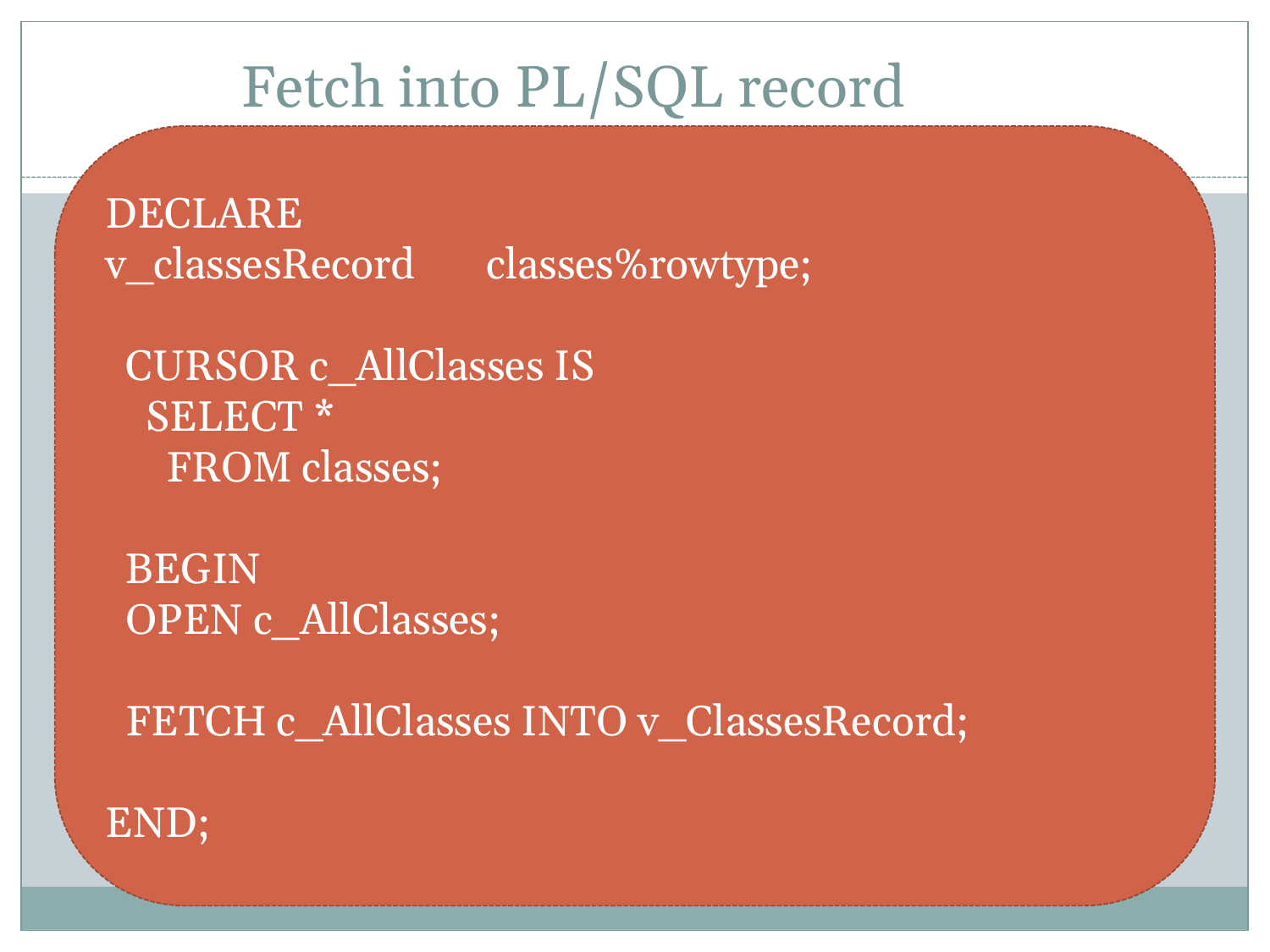

# Fetch into PL/SQL record
DECLARE
v_classesRecord 	classes%rowtype;

  CURSOR c_AllClasses IS
    SELECT *
      FROM classes;

  BEGIN
  OPEN c_AllClasses;

  FETCH c_AllClasses INTO v_ClassesRecord;

END;